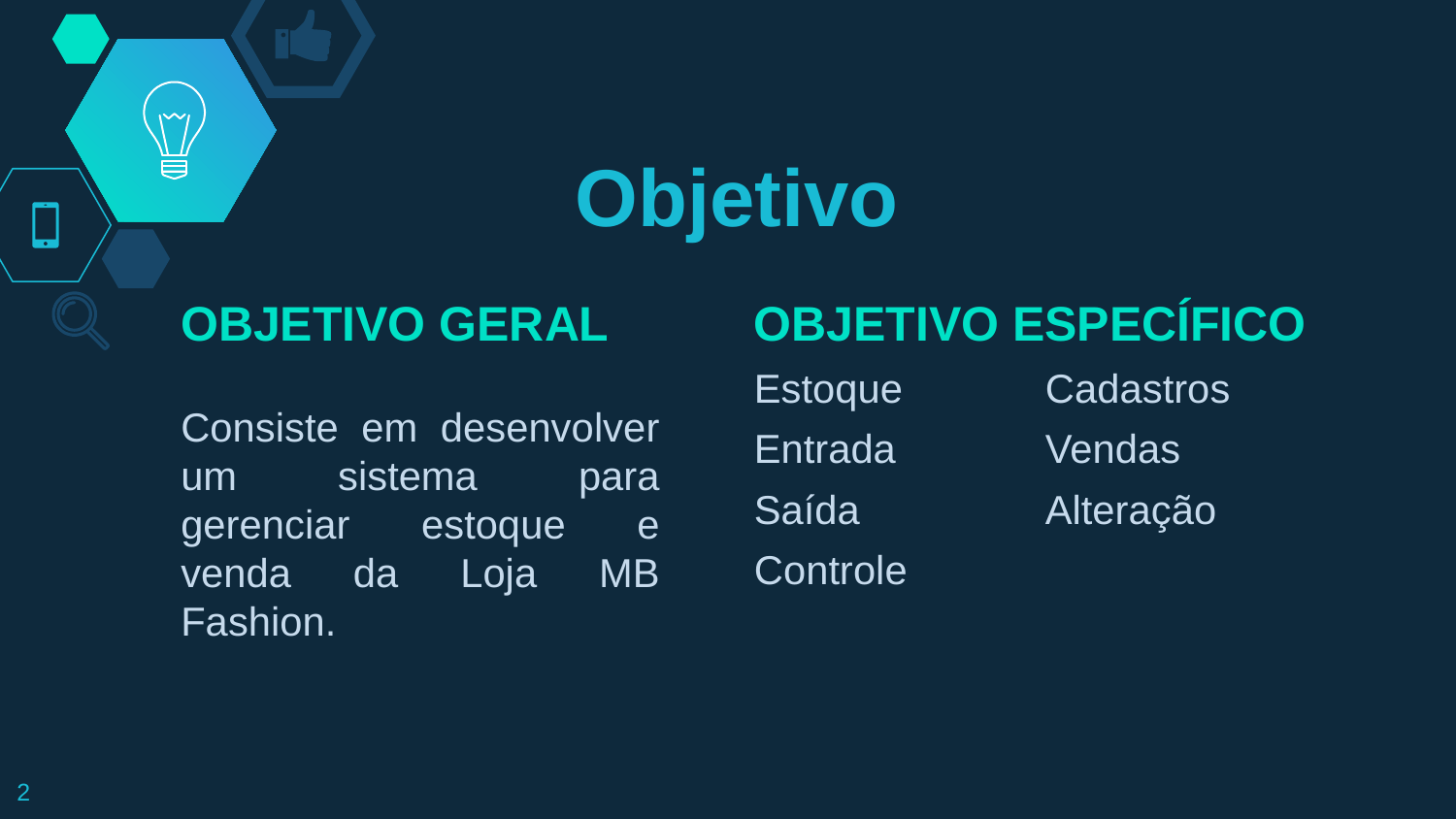

# Objetivo
OBJETIVO GERAL

Consiste em desenvolver um sistema para gerenciar estoque e venda da Loja MB Fashion.

OBJETIVO ESPECÍFICO
Estoque	Cadastros
Entrada		Vendas
Saída		Alteração
Controle
2